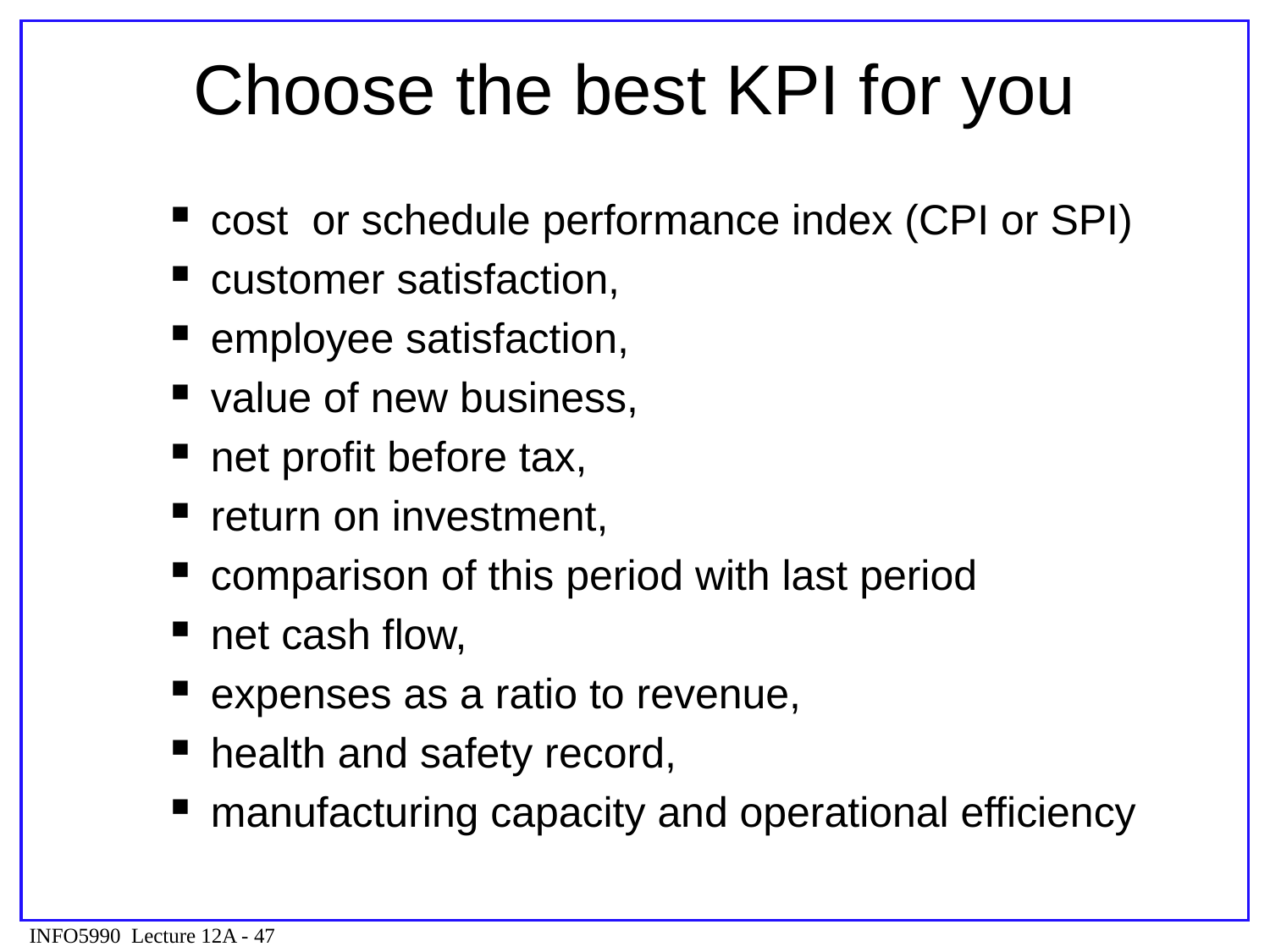

# Choose the best KPI for you
cost  or schedule performance index (CPI or SPI)
customer satisfaction,
employee satisfaction,
value of new business,
net profit before tax,
return on investment,
comparison of this period with last period
net cash flow,
expenses as a ratio to revenue,
health and safety record,
manufacturing capacity and operational efficiency